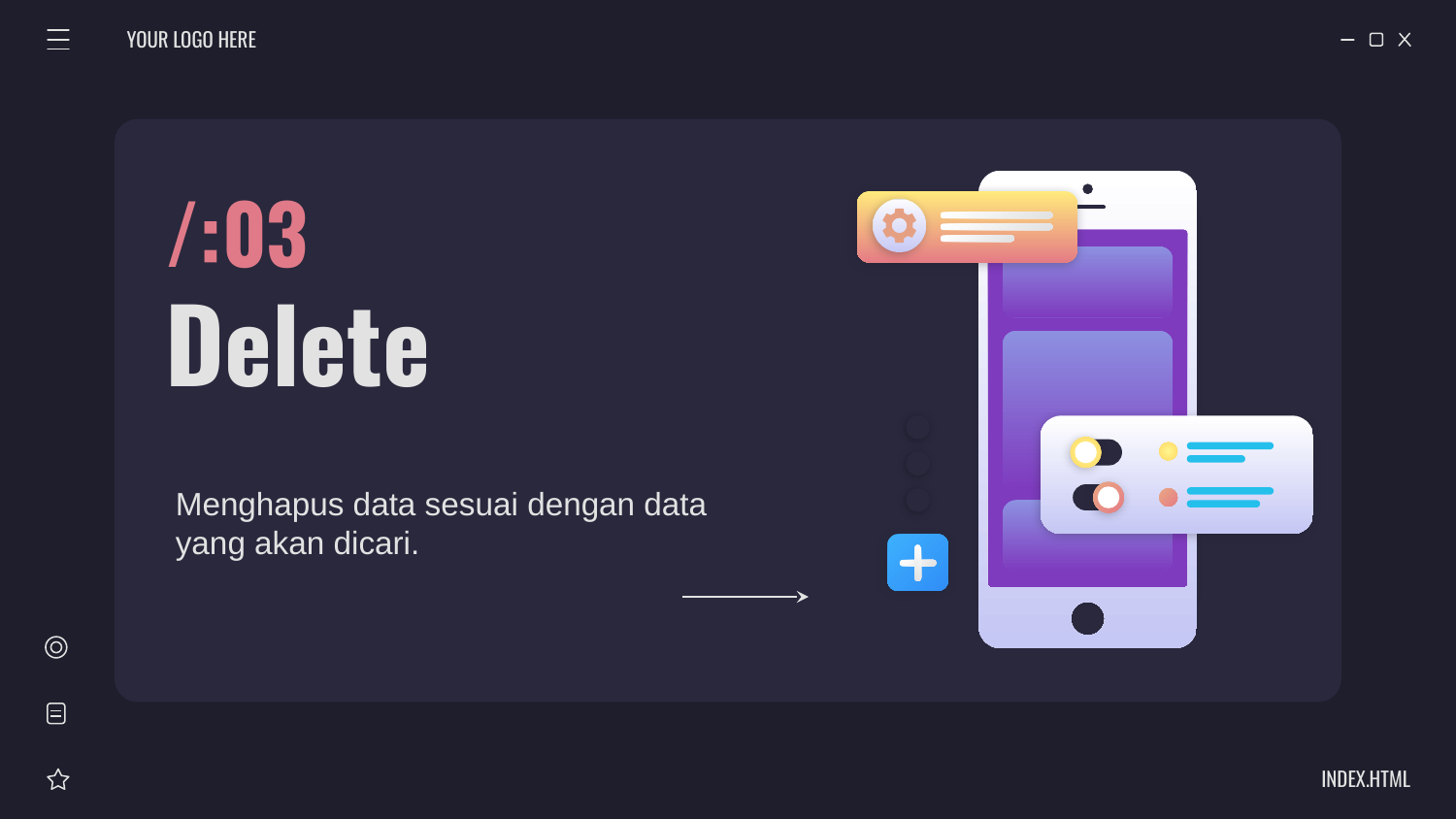

YOUR LOGO HERE

/:03

# Delete
Menghapus data sesuai dengan data yang akan dicari.

INDEX.HTML